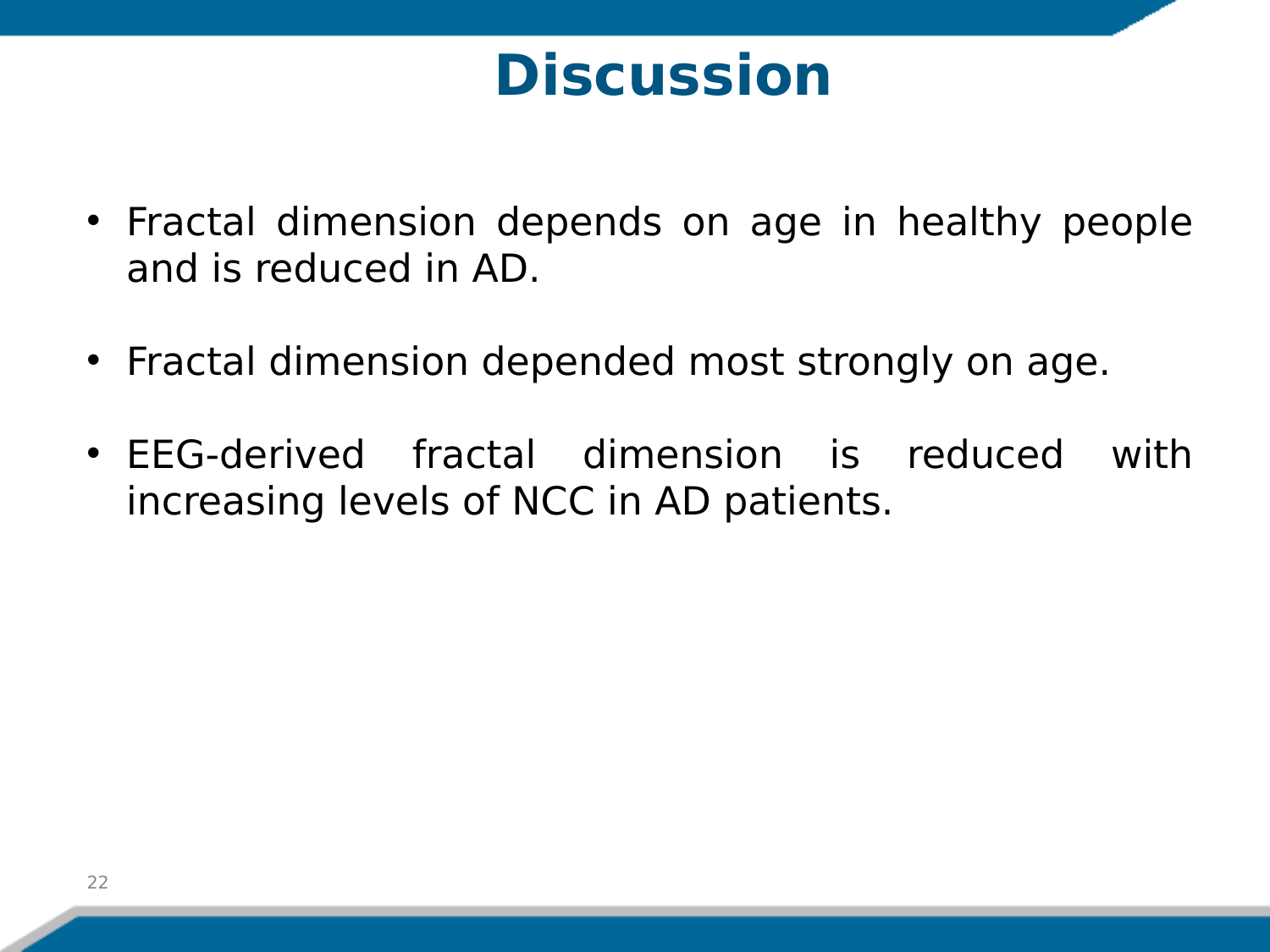

# Discussion
Fractal dimension depends on age in healthy people and is reduced in AD.

Fractal dimension depended most strongly on age.

EEG-derived fractal dimension is reduced with increasing levels of NCC in AD patients.

22